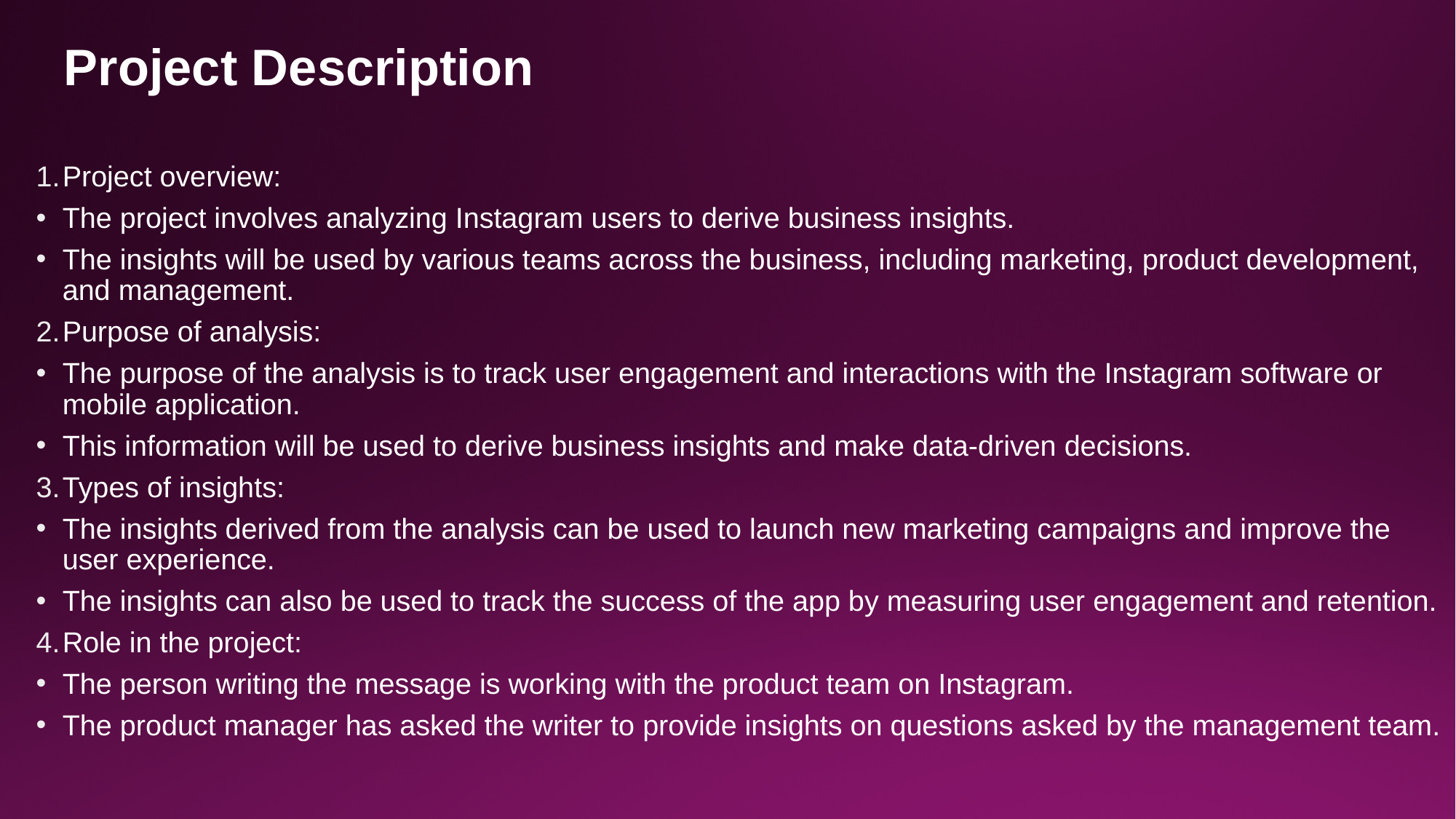

# Project Description
Project overview:
The project involves analyzing Instagram users to derive business insights.
The insights will be used by various teams across the business, including marketing, product development, and management.
Purpose of analysis:
The purpose of the analysis is to track user engagement and interactions with the Instagram software or mobile application.
This information will be used to derive business insights and make data-driven decisions.
Types of insights:
The insights derived from the analysis can be used to launch new marketing campaigns and improve the user experience.
The insights can also be used to track the success of the app by measuring user engagement and retention.
Role in the project:
The person writing the message is working with the product team on Instagram.
The product manager has asked the writer to provide insights on questions asked by the management team.